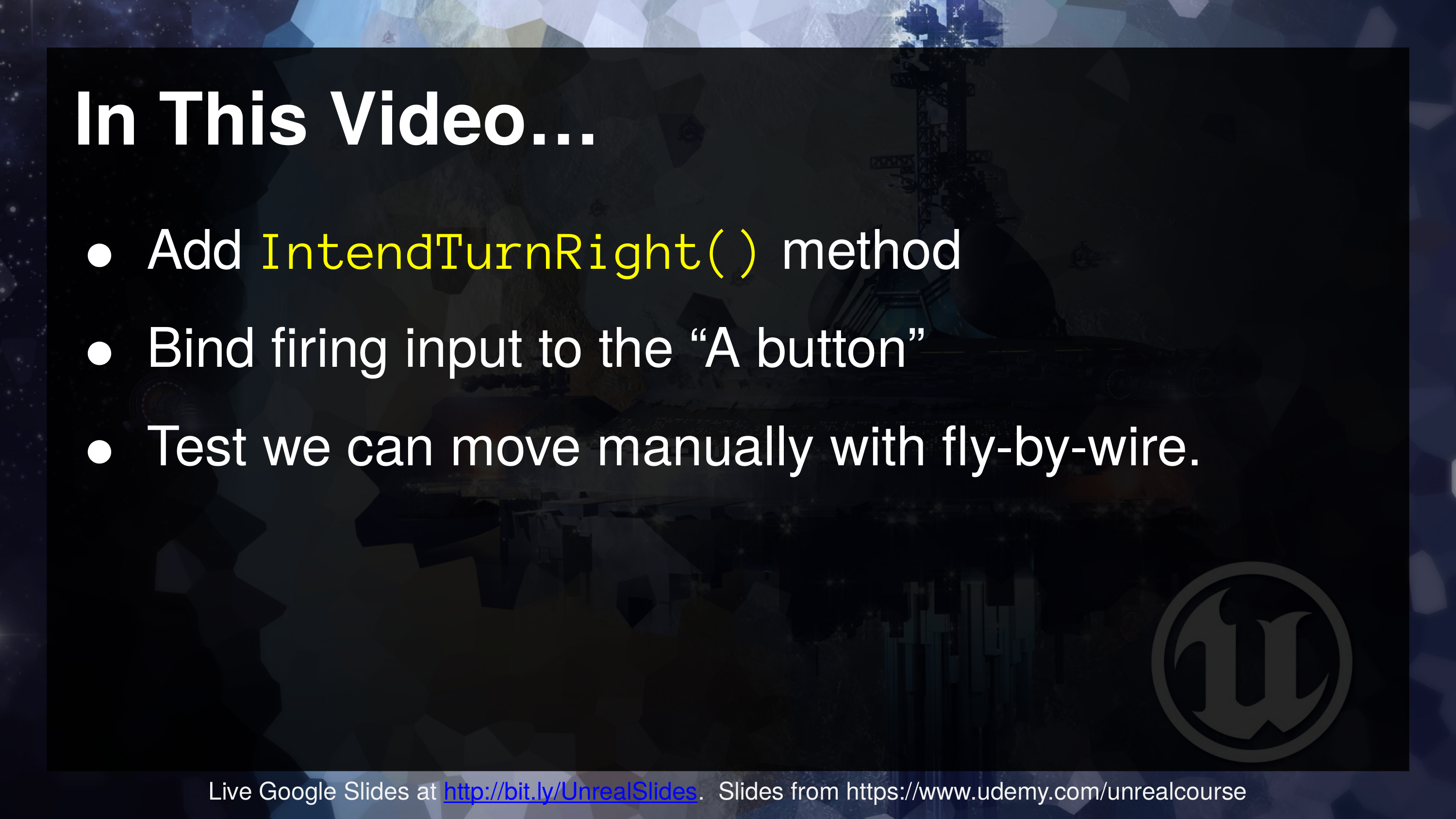

# In This Video…
Add IntendTurnRight() method
Bind firing input to the “A button”
Test we can move manually with fly-by-wire.